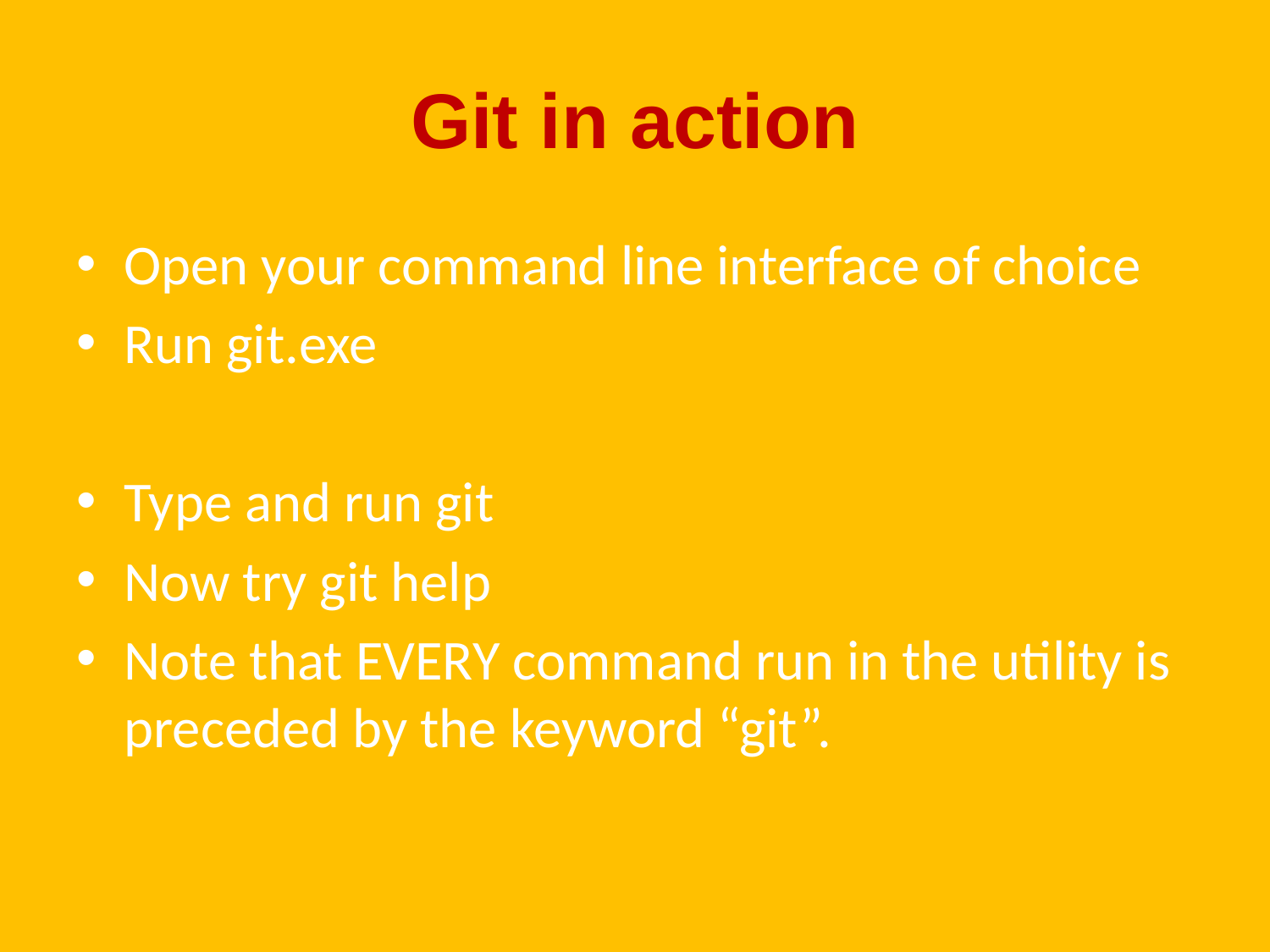

# Git in action
Open your command line interface of choice
Run git.exe

Type and run git
Now try git help
Note that EVERY command run in the utility is preceded by the keyword “git”.